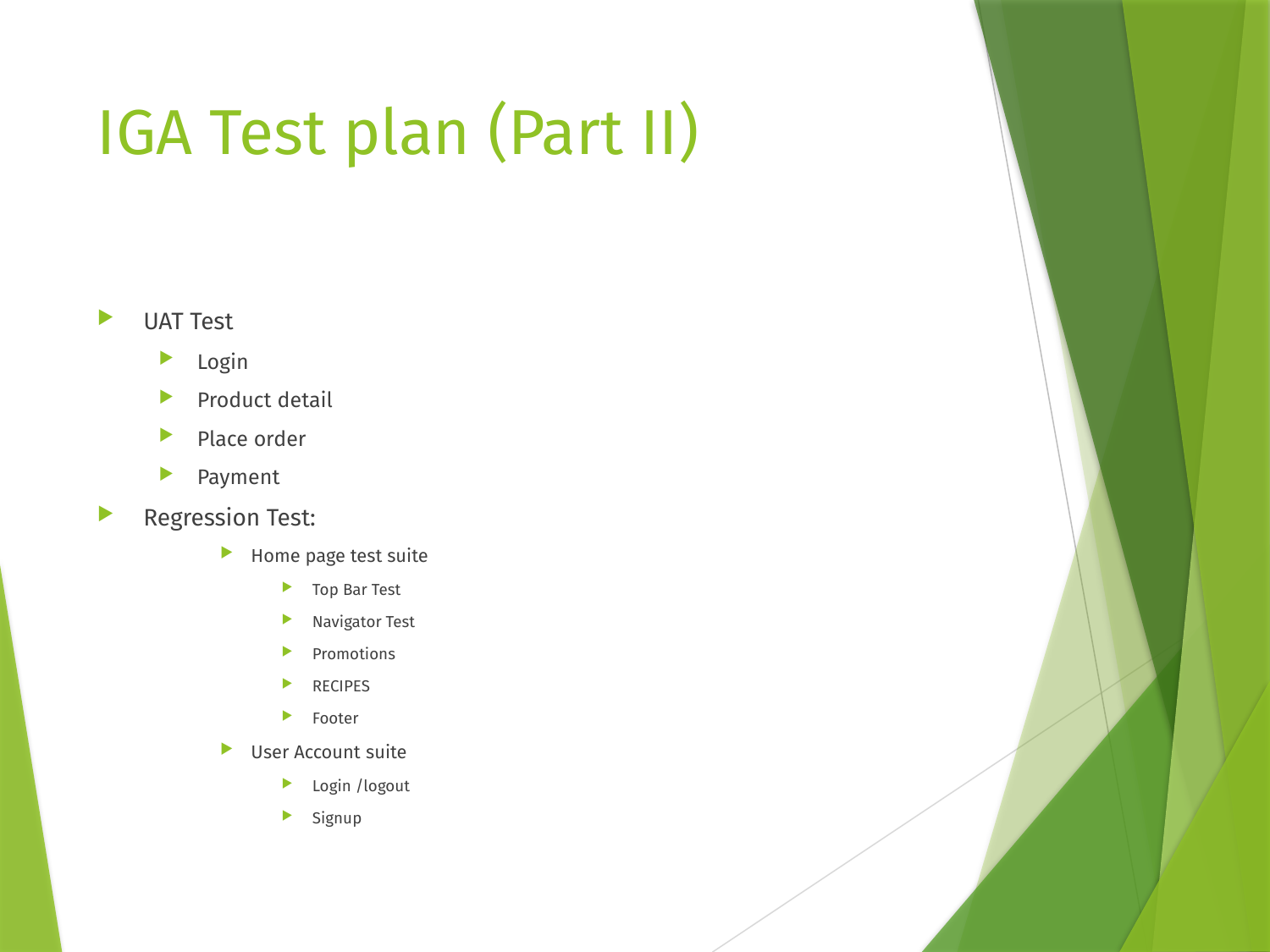

# IGA Test plan (Part II)
UAT Test
Login
Product detail
Place order
Payment
Regression Test:
Home page test suite
Top Bar Test
Navigator Test
Promotions
RECIPES
Footer
User Account suite
Login /logout
Signup